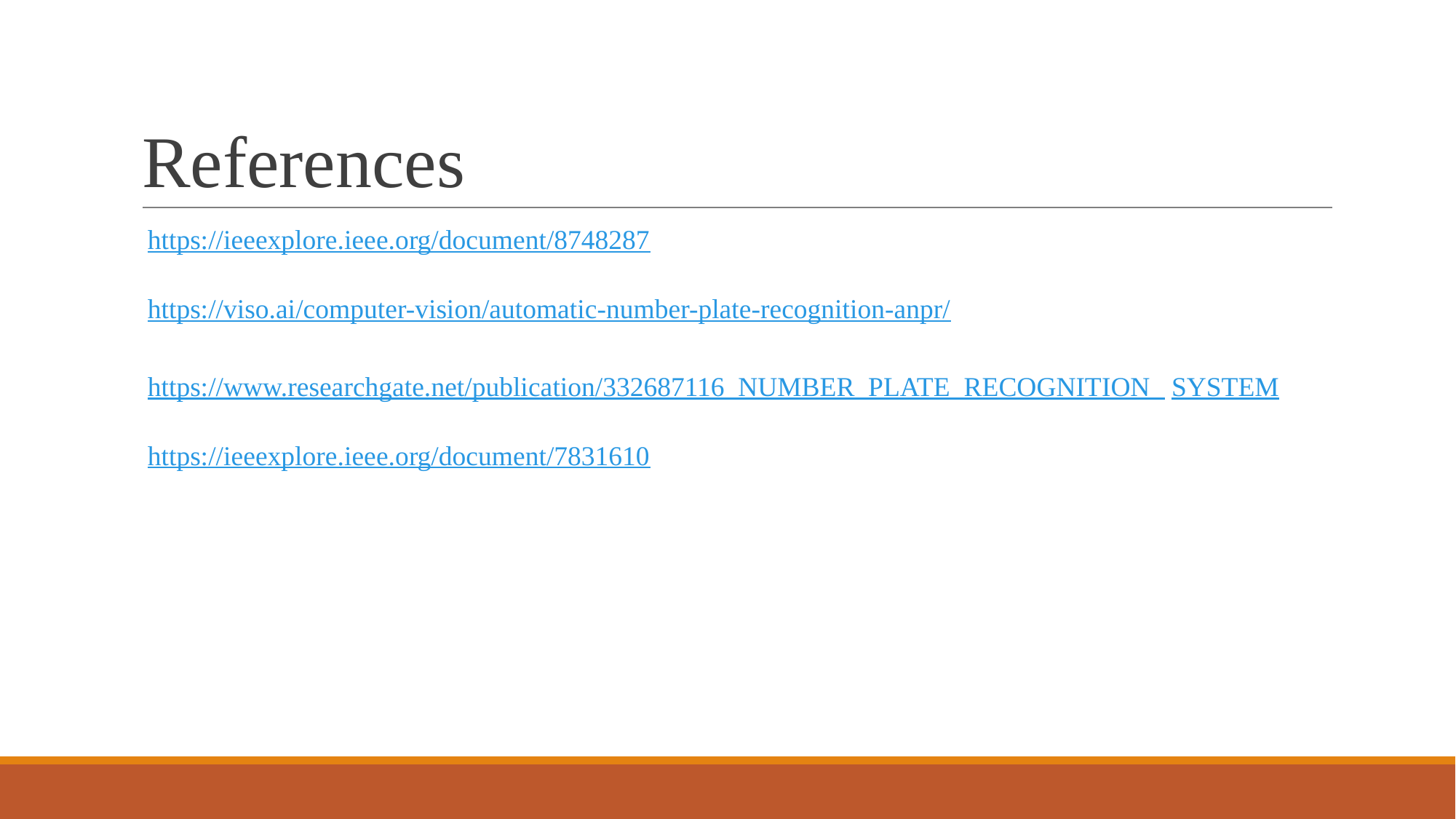

# References
https://ieeexplore.ieee.org/document/8748287

https://viso.ai/computer-vision/automatic-number-plate-recognition-anpr/

https://www.researchgate.net/publication/332687116_NUMBER_PLATE_RECOGNITION_ SYSTEM

https://ieeexplore.ieee.org/document/7831610